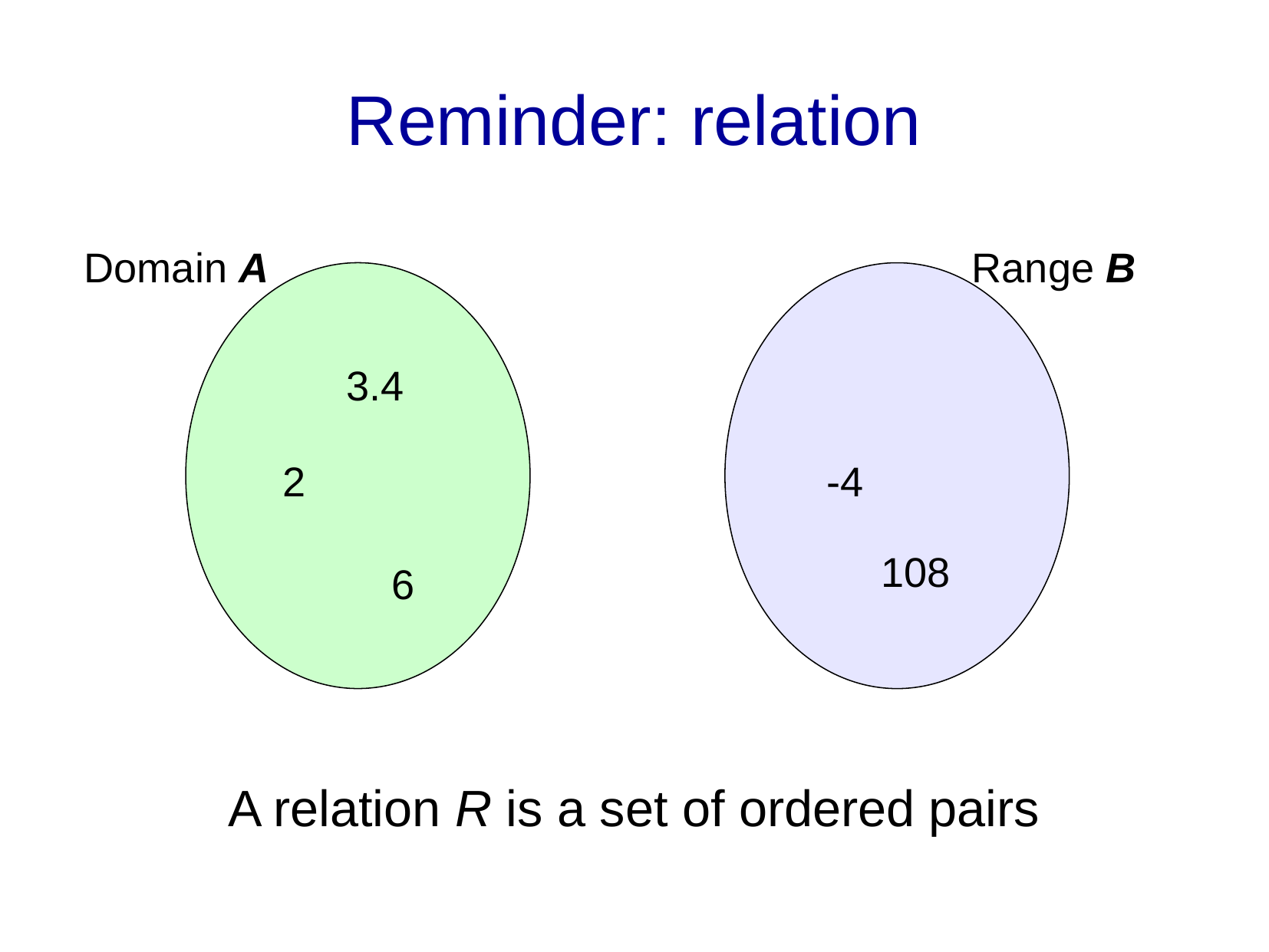

Reminder: relation
Domain A
Range B

3.4
2
-4
108
6
A relation R is a set of ordered pairs